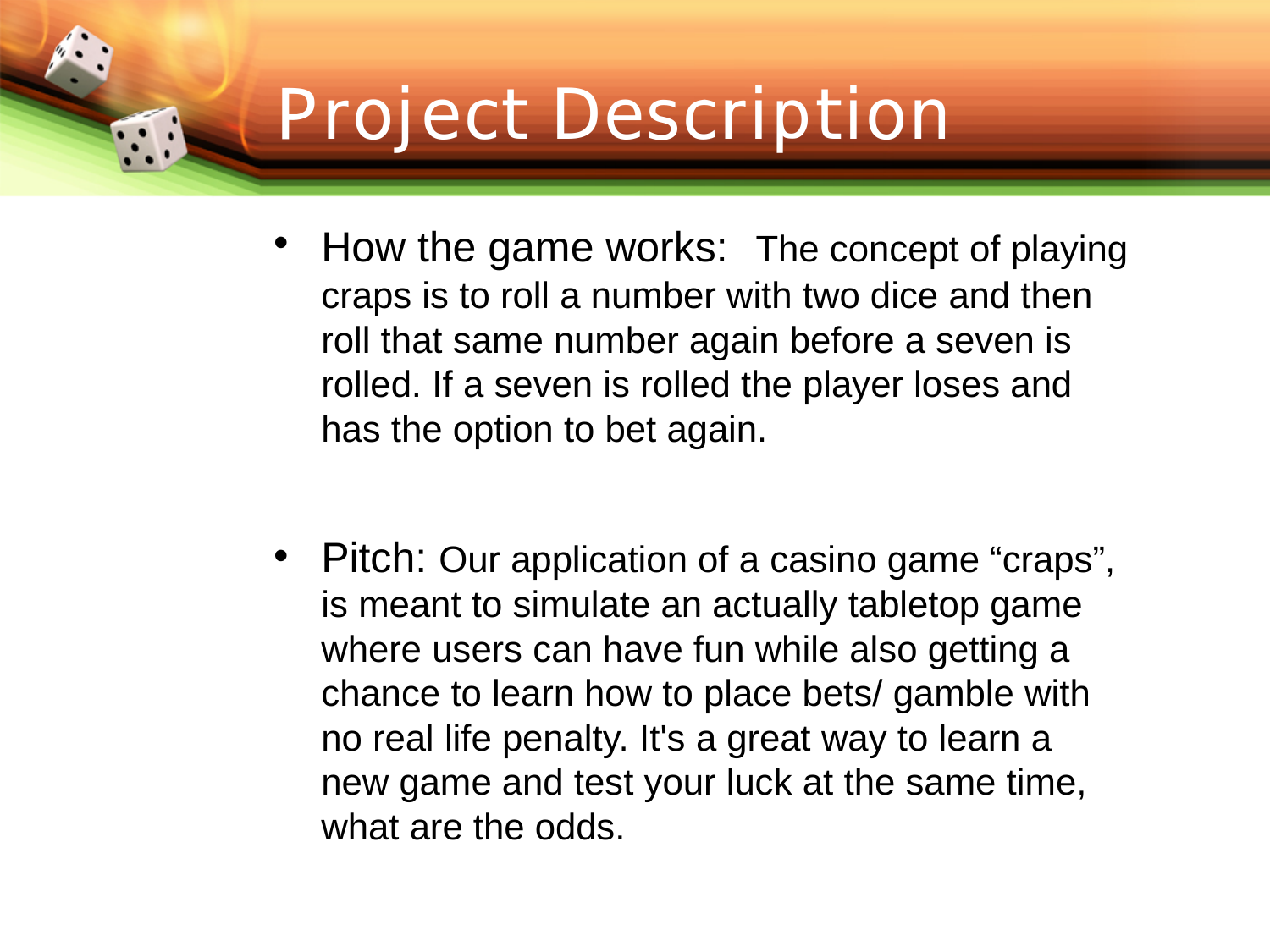

# Project Description
How the game works:  The concept of playing craps is to roll a number with two dice and then roll that same number again before a seven is rolled. If a seven is rolled the player loses and has the option to bet again.

Pitch: Our application of a casino game “craps”, is meant to simulate an actually tabletop game where users can have fun while also getting a chance to learn how to place bets/ gamble with no real life penalty. It's a great way to learn a new game and test your luck at the same time, what are the odds.